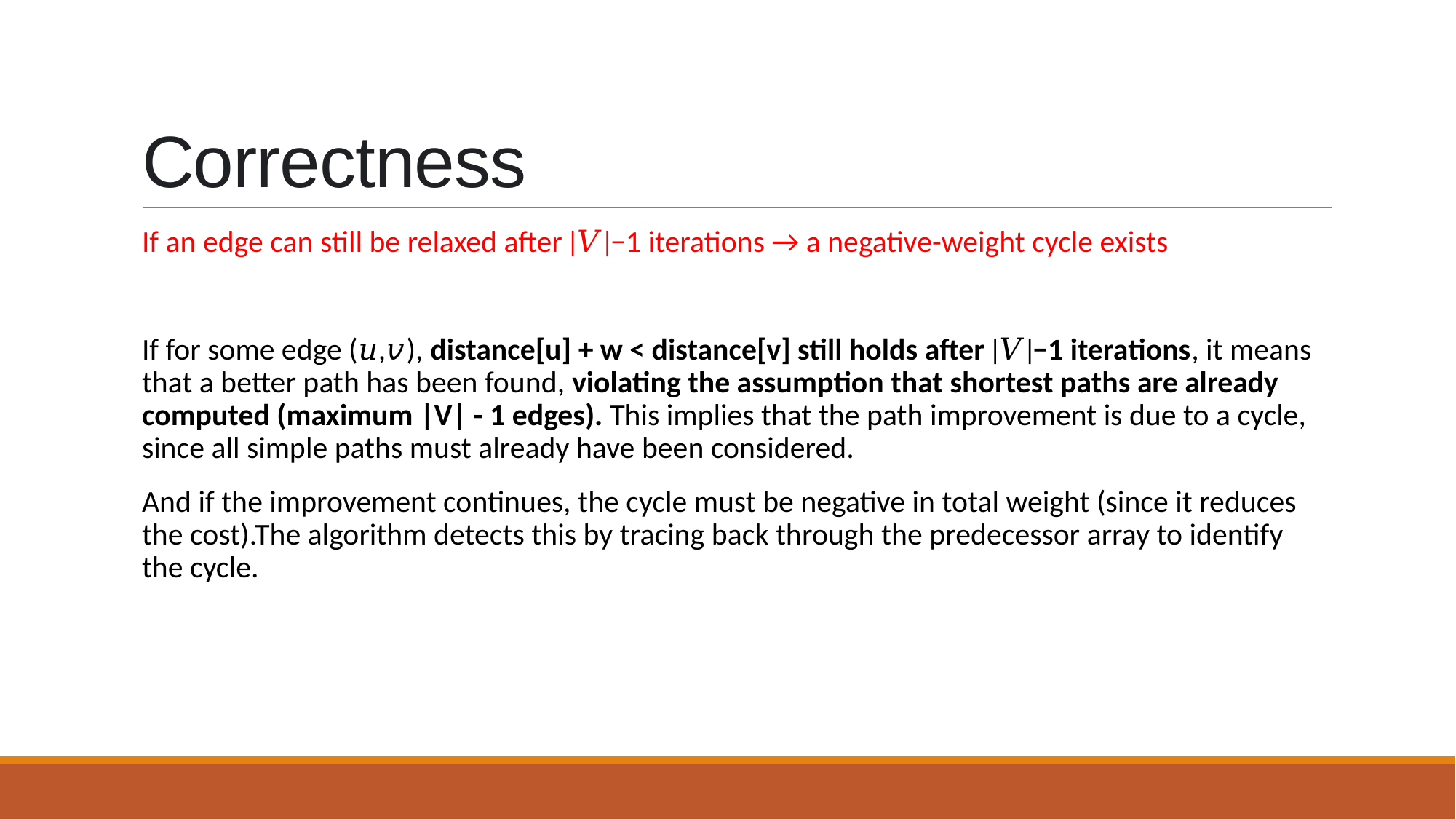

# Correctness
If an edge can still be relaxed after ∣𝑉∣−1 iterations → a negative-weight cycle exists

If for some edge (𝑢,𝑣), distance[u] + w < distance[v] still holds after ∣𝑉∣−1 iterations, it means that a better path has been found, violating the assumption that shortest paths are already computed (maximum |V| - 1 edges). This implies that the path improvement is due to a cycle, since all simple paths must already have been considered.
And if the improvement continues, the cycle must be negative in total weight (since it reduces the cost).The algorithm detects this by tracing back through the predecessor array to identify the cycle.